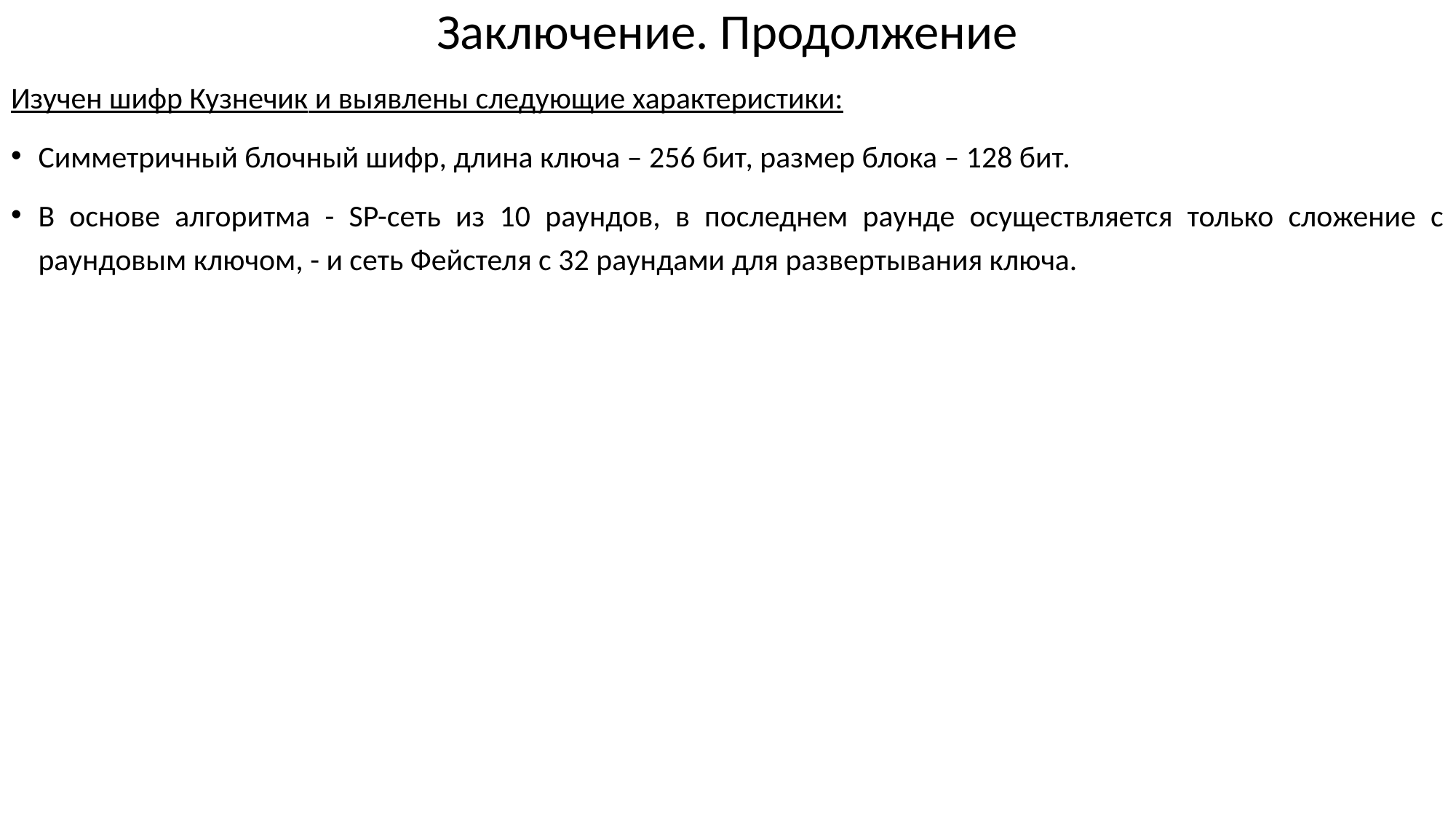

# Заключение. Продолжение
Изучен шифр Кузнечик и выявлены следующие характеристики:
Симметричный блочный шифр, длина ключа – 256 бит, размер блока – 128 бит.
В основе алгоритма - SP-сеть из 10 раундов, в последнем раунде осуществляется только сложение с раундовым ключом, - и сеть Фейстеля с 32 раундами для развертывания ключа.